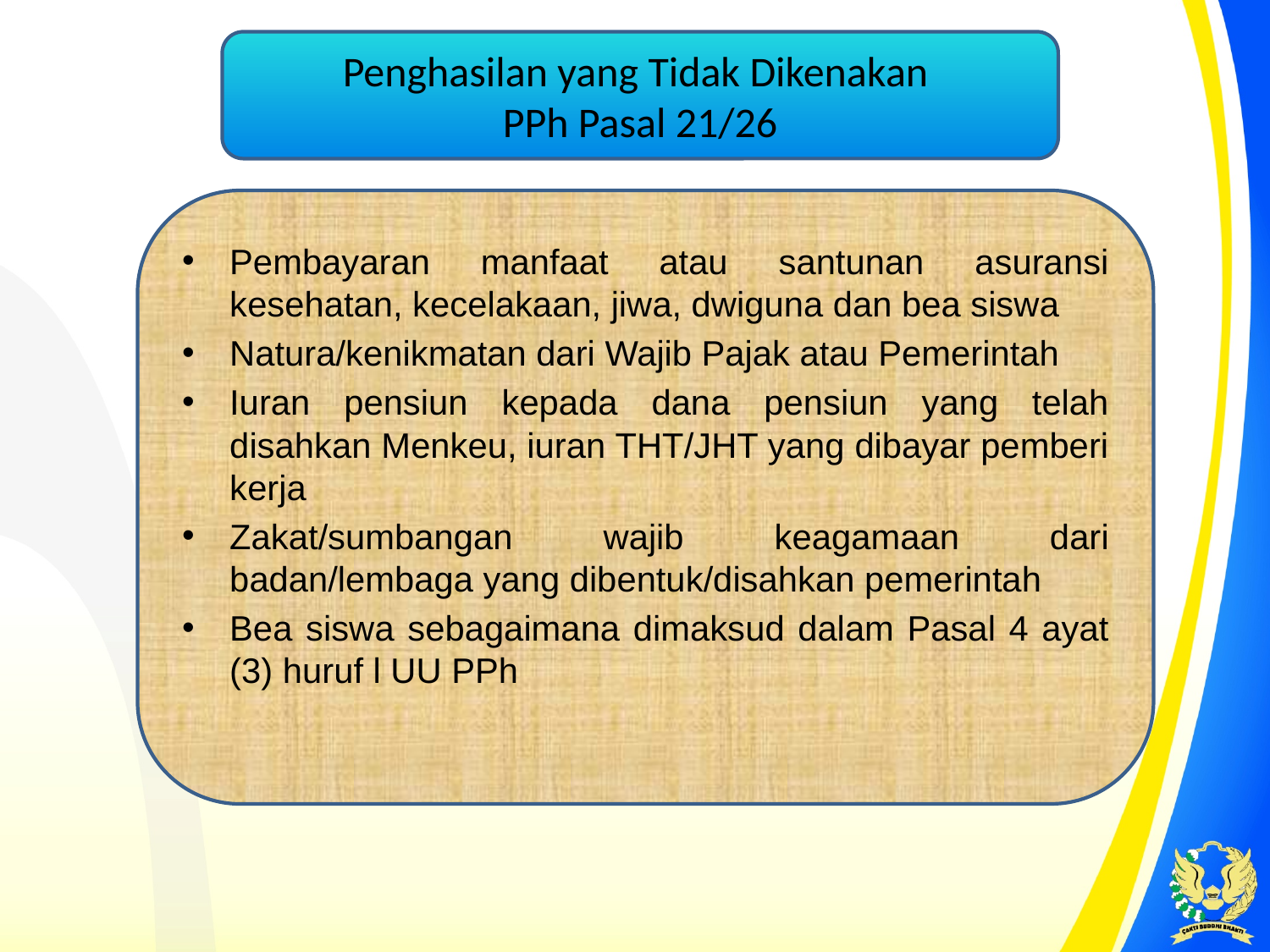

Penghasilan yang Tidak Dikenakan
PPh Pasal 21/26

Pembayaran manfaat atau santunan asuransi kesehatan, kecelakaan, jiwa, dwiguna dan bea siswa
Natura/kenikmatan dari Wajib Pajak atau Pemerintah
Iuran pensiun kepada dana pensiun yang telah disahkan Menkeu, iuran THT/JHT yang dibayar pemberi kerja
Zakat/sumbangan wajib keagamaan dari badan/lembaga yang dibentuk/disahkan pemerintah
Bea siswa sebagaimana dimaksud dalam Pasal 4 ayat (3) huruf l UU PPh